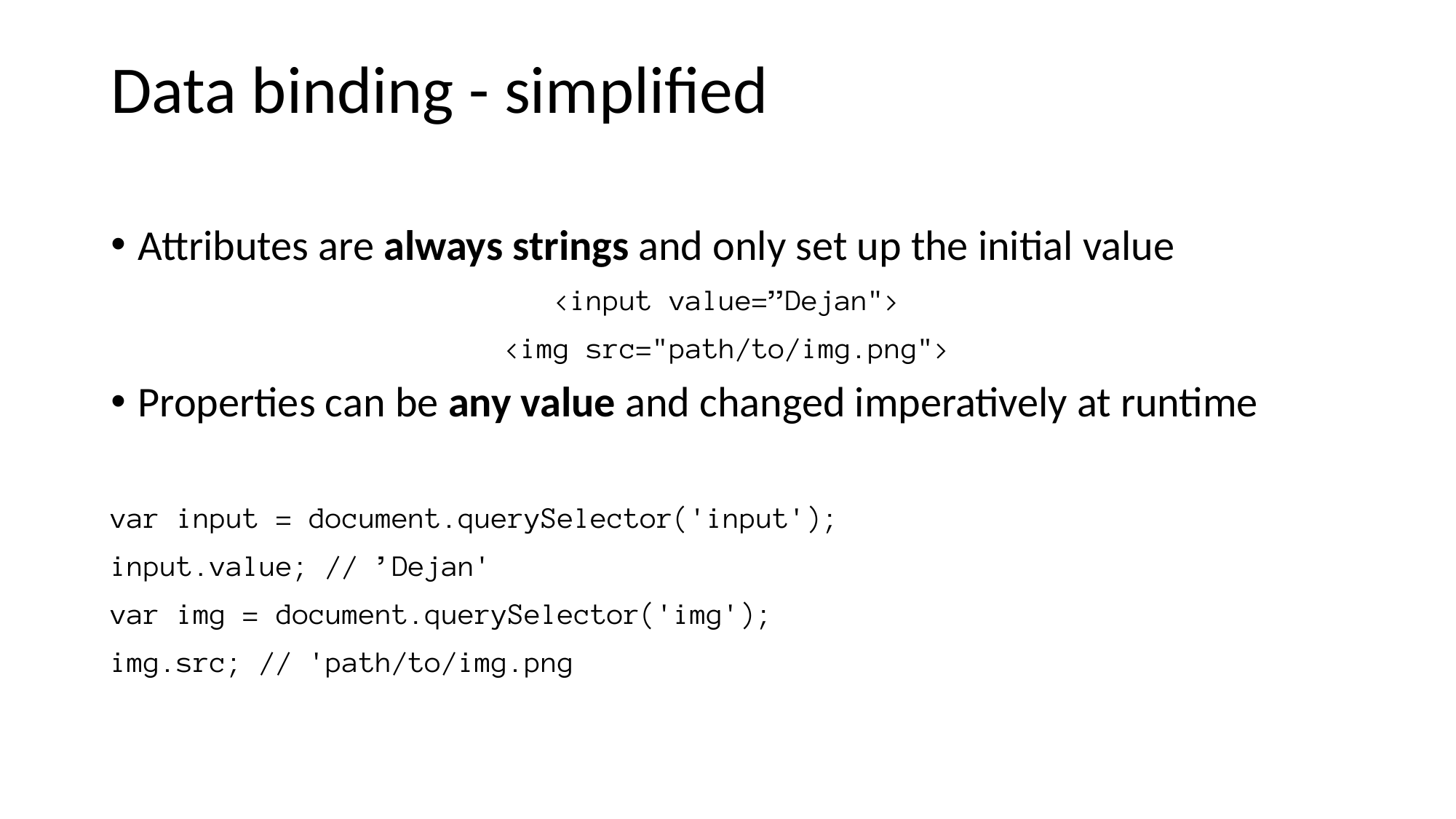

# Data binding - simplified
Attributes are always strings and only set up the initial value
<input value=”Dejan">
<img src="path/to/img.png">
Properties can be any value and changed imperatively at runtime

var input = document.querySelector('input');
input.value; // ’Dejan'
var img = document.querySelector('img');
img.src; // 'path/to/img.png